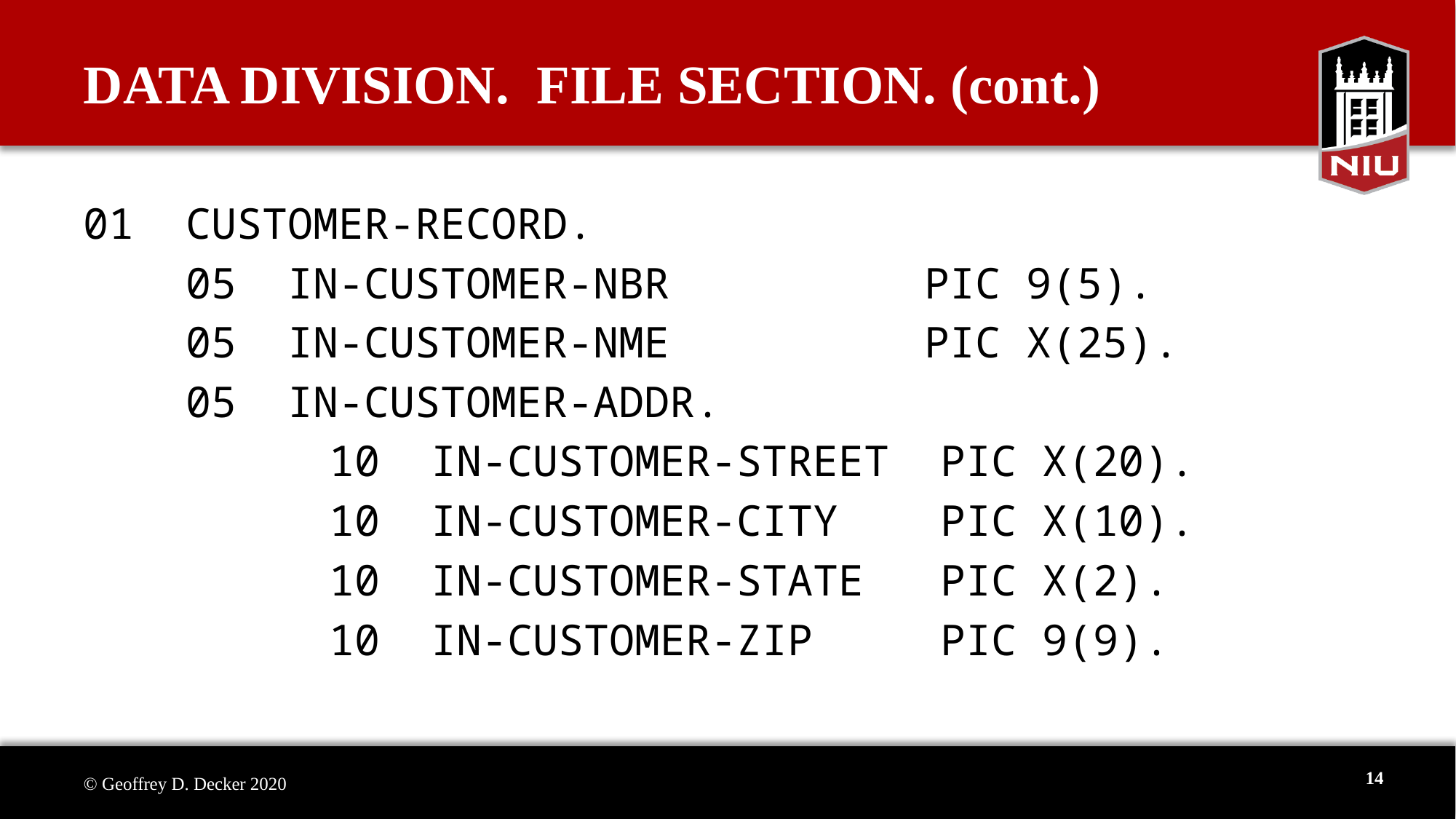

# DATA DIVISION.  FILE SECTION. (cont.)
01  CUSTOMER-RECORD.
    05  IN-CUSTOMER-NBR          PIC 9(5).
    05  IN-CUSTOMER-NME          PIC X(25).
    05  IN-CUSTOMER-ADDR.
		10  IN-CUSTOMER-STREET  PIC X(20).
		10  IN-CUSTOMER-CITY    PIC X(10).
		10  IN-CUSTOMER-STATE   PIC X(2).
		10  IN-CUSTOMER-ZIP     PIC 9(9).
14
© Geoffrey D. Decker 2020